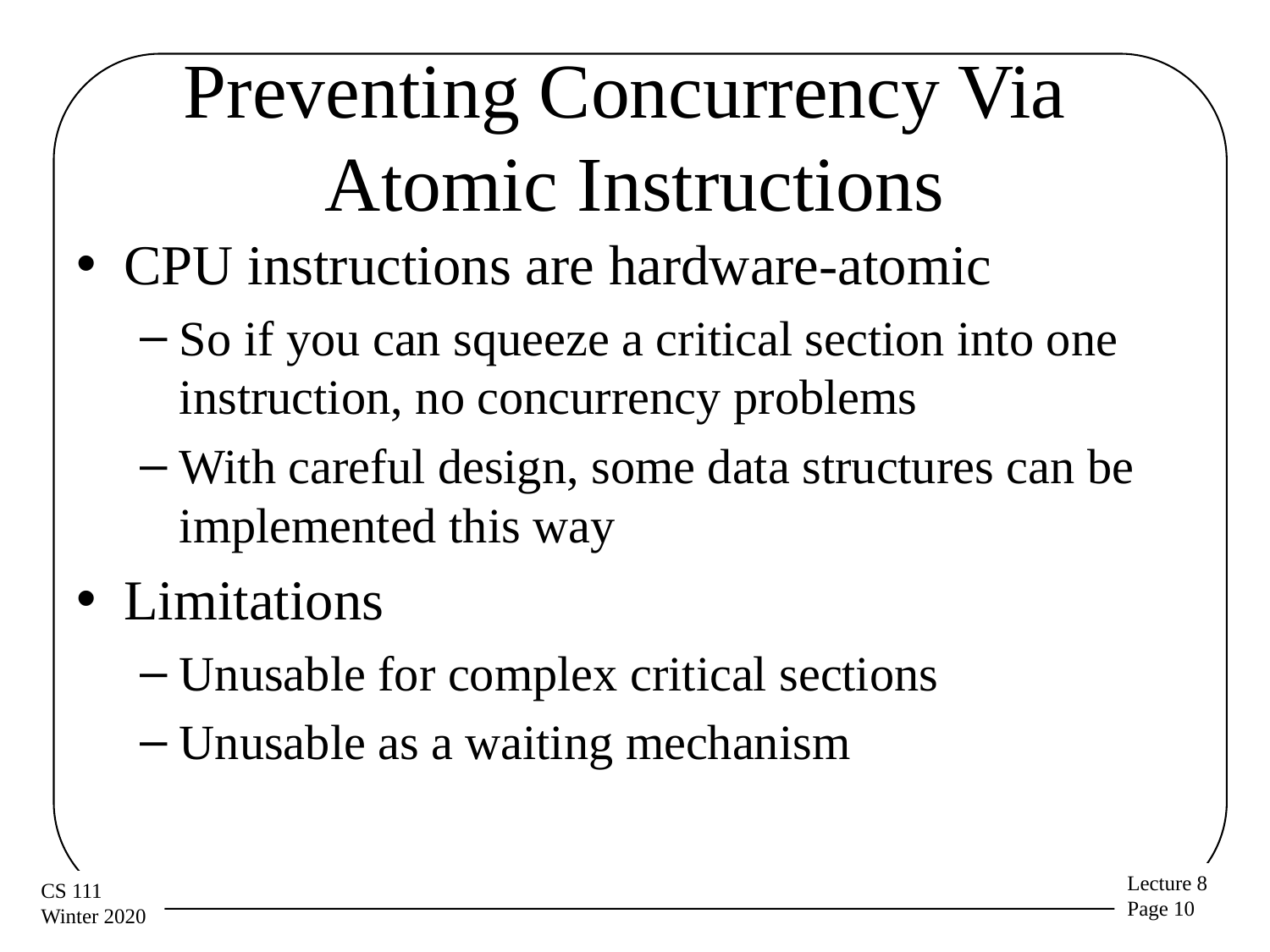

# Preventing Concurrency Via Atomic Instructions
CPU instructions are hardware-atomic
So if you can squeeze a critical section into one instruction, no concurrency problems
With careful design, some data structures can be implemented this way
Limitations
Unusable for complex critical sections
Unusable as a waiting mechanism